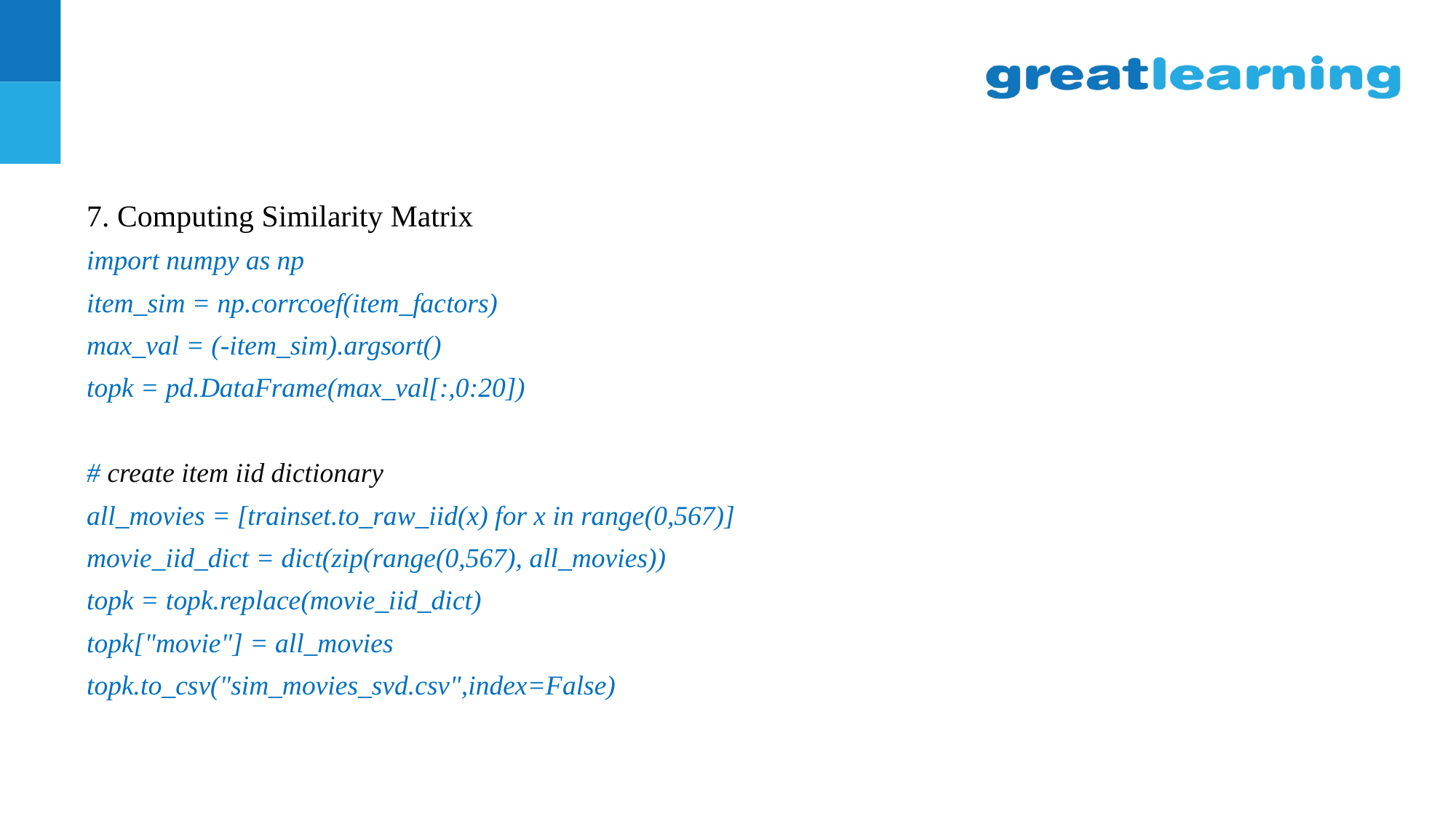

#
7. Computing Similarity Matrix
import numpy as np
item_sim = np.corrcoef(item_factors)
max_val = (-item_sim).argsort()
topk = pd.DataFrame(max_val[:,0:20])

# create item iid dictionary
all_movies = [trainset.to_raw_iid(x) for x in range(0,567)]
movie_iid_dict = dict(zip(range(0,567), all_movies))
topk = topk.replace(movie_iid_dict)
topk["movie"] = all_movies
topk.to_csv("sim_movies_svd.csv",index=False)